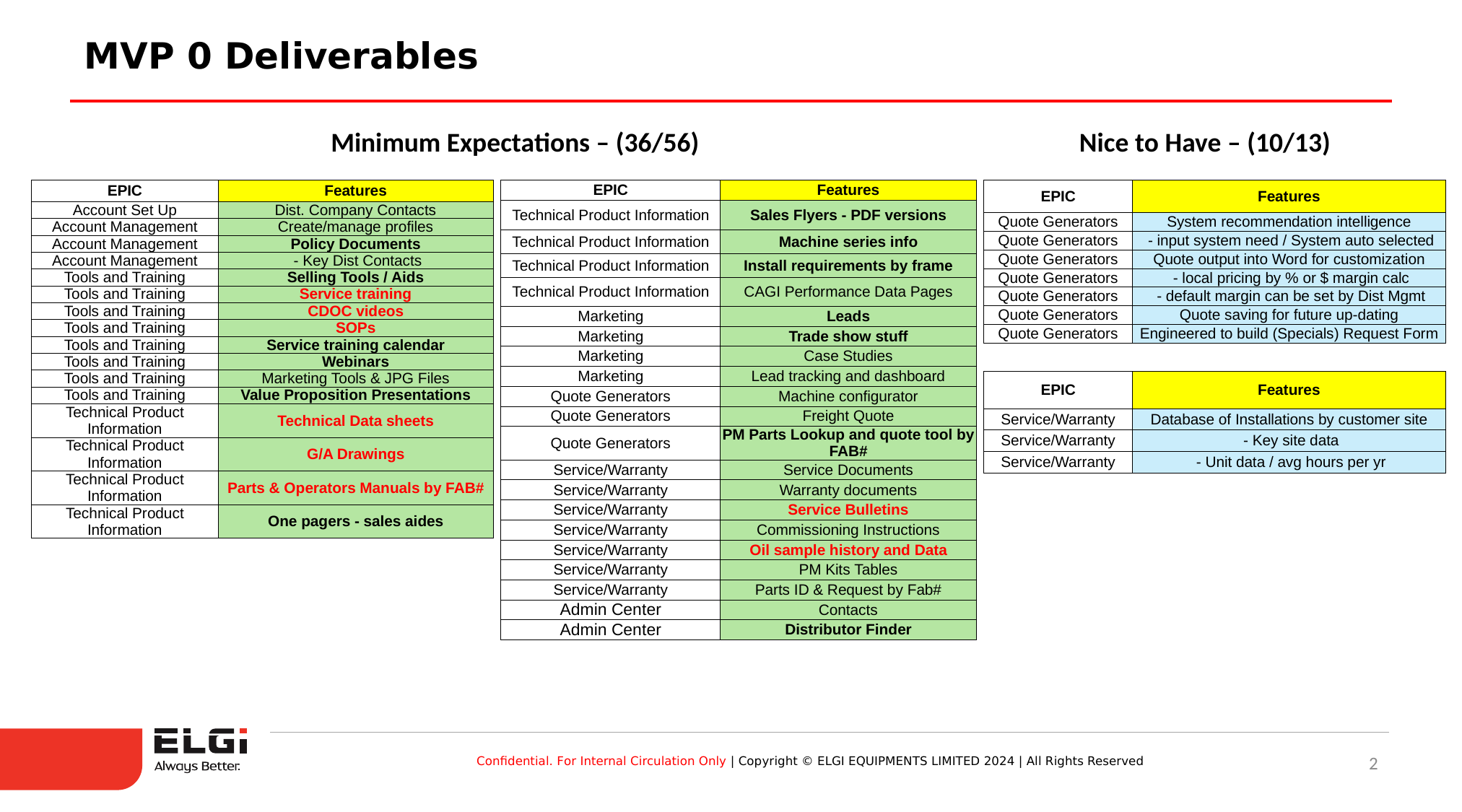

MVP 0 Deliverables
Minimum Expectations – (36/56)
Nice to Have – (10/13)
| EPIC | Features |
| --- | --- |
| Account Set Up | Dist. Company Contacts |
| Account Management | Create/manage profiles |
| Account Management | Policy Documents |
| Account Management | - Key Dist Contacts |
| Tools and Training | Selling Tools / Aids |
| Tools and Training | Service training |
| Tools and Training | CDOC videos |
| Tools and Training | SOPs |
| Tools and Training | Service training calendar |
| Tools and Training | Webinars |
| Tools and Training | Marketing Tools & JPG Files |
| Tools and Training | Value Proposition Presentations |
| Technical Product Information | Technical Data sheets |
| Technical Product Information | G/A Drawings |
| Technical Product Information | Parts & Operators Manuals by FAB# |
| Technical Product Information | One pagers - sales aides |
| EPIC | Features |
| --- | --- |
| Technical Product Information | Sales Flyers - PDF versions |
| Technical Product Information | Machine series info |
| Technical Product Information | Install requirements by frame |
| Technical Product Information | CAGI Performance Data Pages |
| Marketing | Leads |
| Marketing | Trade show stuff |
| Marketing | Case Studies |
| Marketing | Lead tracking and dashboard |
| Quote Generators | Machine configurator |
| Quote Generators | Freight Quote |
| Quote Generators | PM Parts Lookup and quote tool by FAB# |
| Service/Warranty | Service Documents |
| Service/Warranty | Warranty documents |
| Service/Warranty | Service Bulletins |
| Service/Warranty | Commissioning Instructions |
| Service/Warranty | Oil sample history and Data |
| Service/Warranty | PM Kits Tables |
| Service/Warranty | Parts ID & Request by Fab# |
| Admin Center | Contacts |
| Admin Center | Distributor Finder |
| EPIC | Features |
| --- | --- |
| Quote Generators | System recommendation intelligence |
| Quote Generators | - input system need / System auto selected |
| Quote Generators | Quote output into Word for customization |
| Quote Generators | - local pricing by % or $ margin calc |
| Quote Generators | - default margin can be set by Dist Mgmt |
| Quote Generators | Quote saving for future up-dating |
| Quote Generators | Engineered to build (Specials) Request Form |
| EPIC | Features |
| --- | --- |
| Service/Warranty | Database of Installations by customer site |
| Service/Warranty | - Key site data |
| Service/Warranty | - Unit data / avg hours per yr |